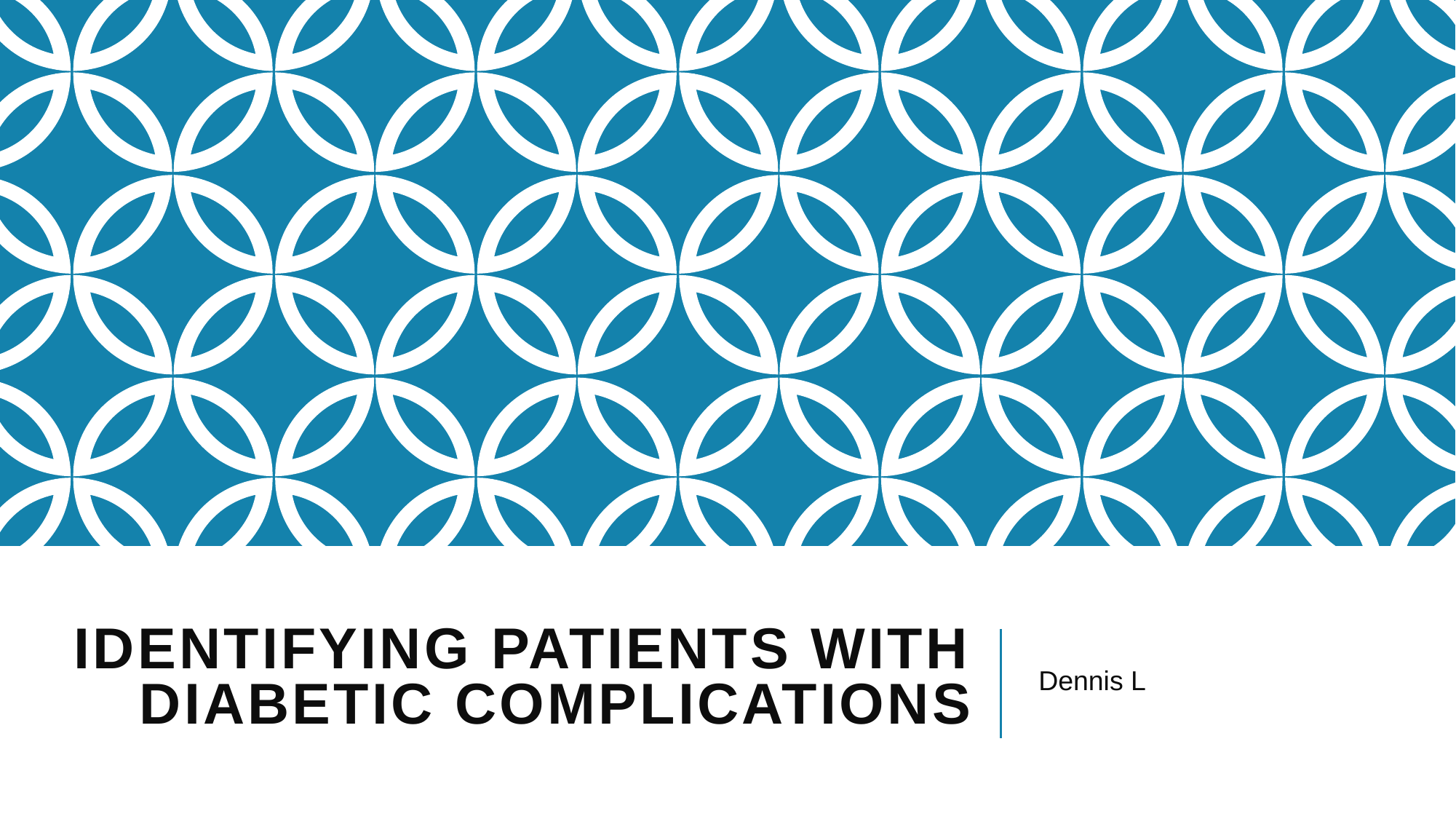

# Identifying Patients with Diabetic Complications
Dennis L